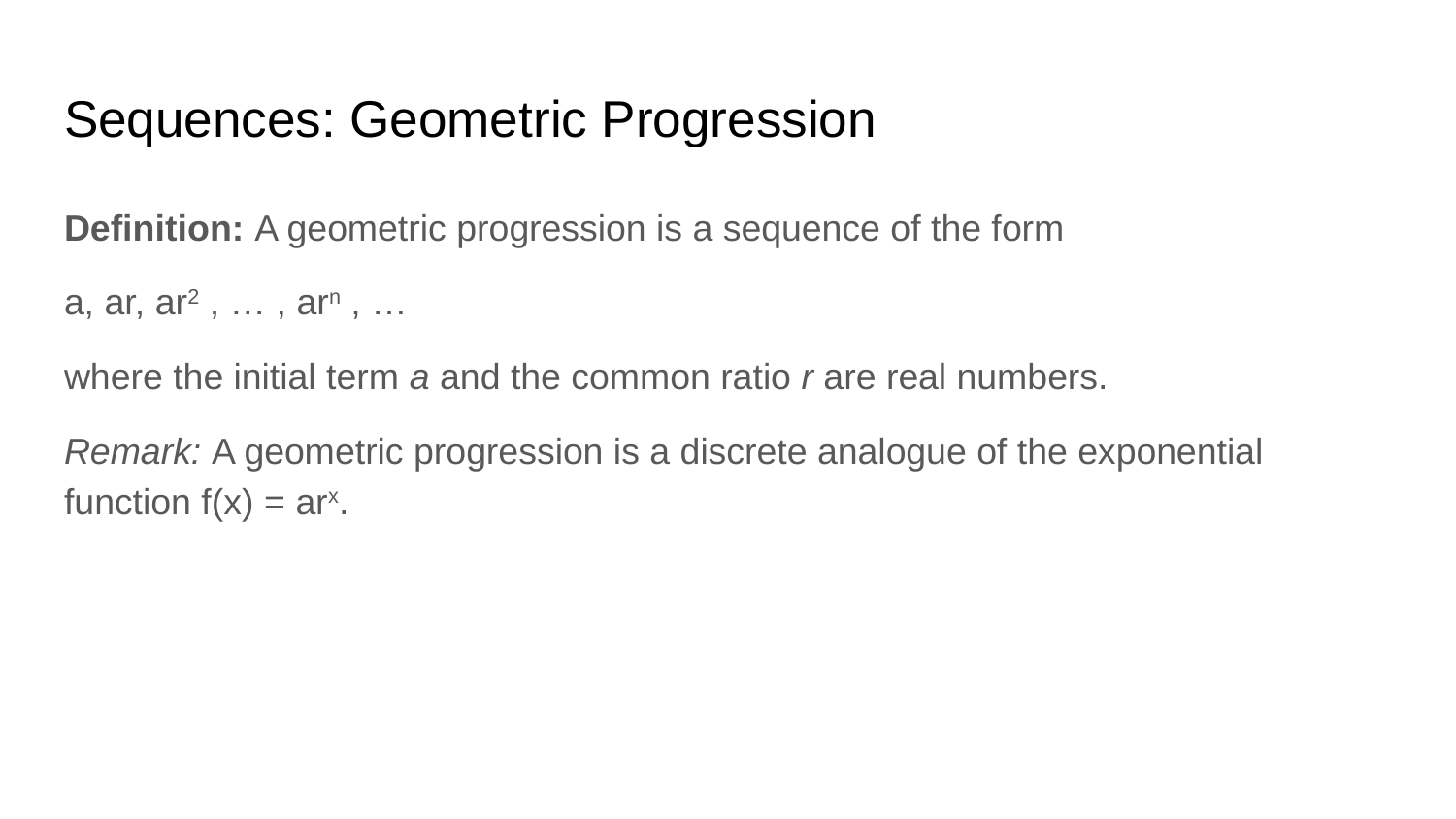

# Sequences: Geometric Progression
Definition: A geometric progression is a sequence of the form
a, ar, ar2 , … , arn , …
where the initial term a and the common ratio r are real numbers.
Remark: A geometric progression is a discrete analogue of the exponential function f(x) = arx.